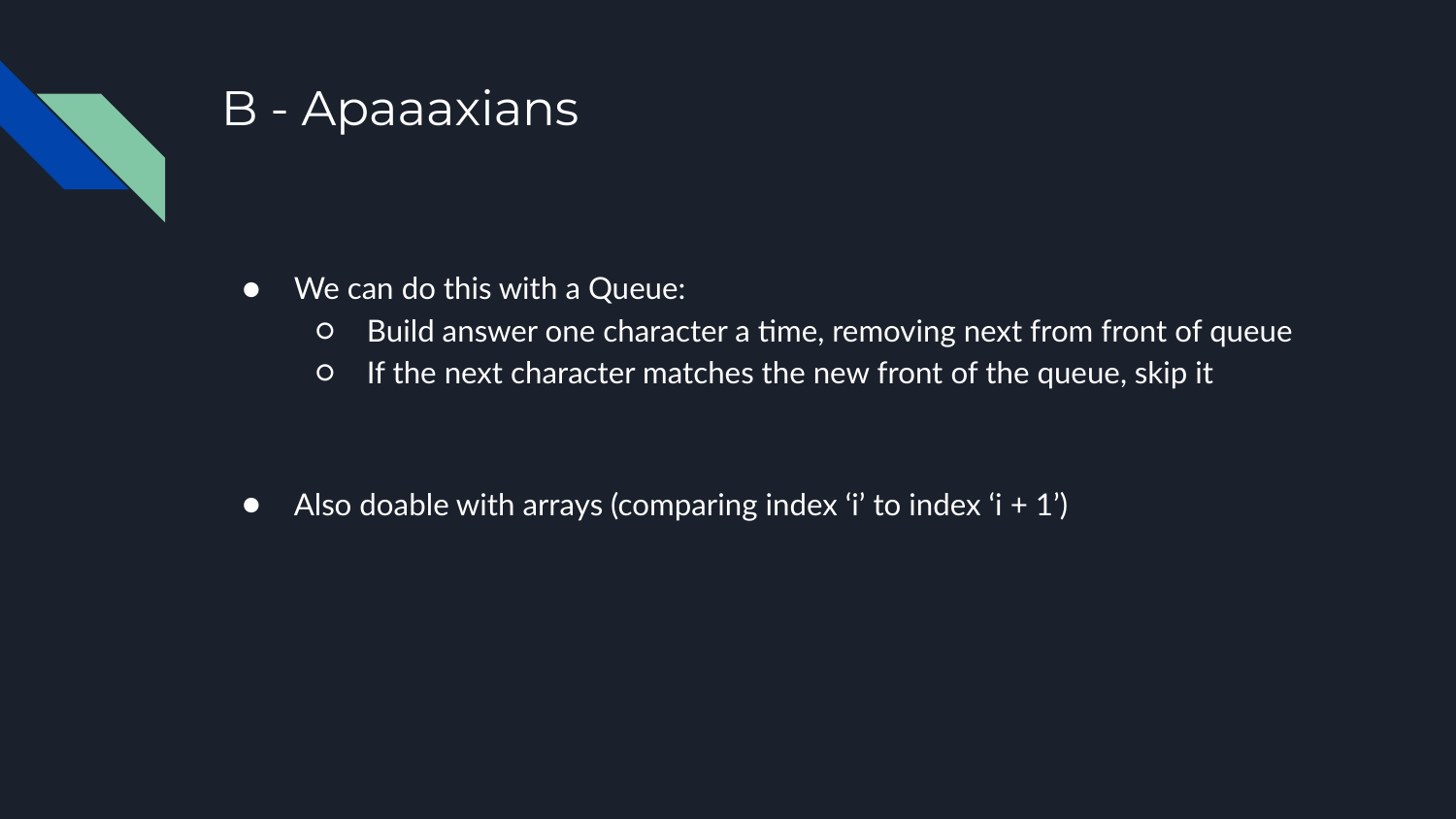

# B - Apaaaxians
We can do this with a Queue:
Build answer one character a time, removing next from front of queue
If the next character matches the new front of the queue, skip it

Also doable with arrays (comparing index ‘i’ to index ‘i + 1’)